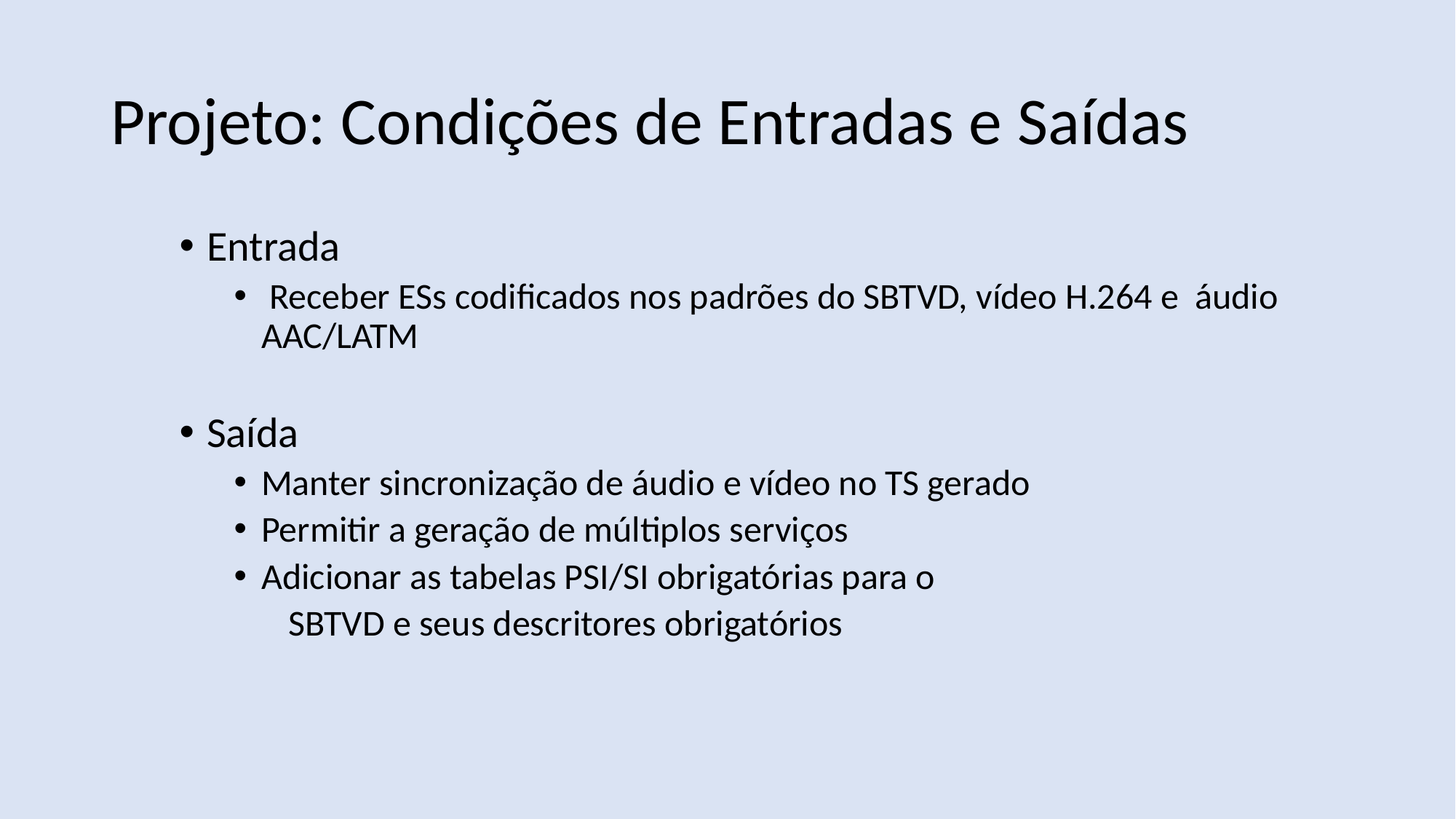

Projeto: Condições de Entradas e Saídas
Entrada
 Receber ESs codificados nos padrões do SBTVD, vídeo H.264 e  áudio AAC/LATM

Saída
Manter sincronização de áudio e vídeo no TS gerado
Permitir a geração de múltiplos serviços
Adicionar as tabelas PSI/SI obrigatórias para o
SBTVD e seus descritores obrigatórios